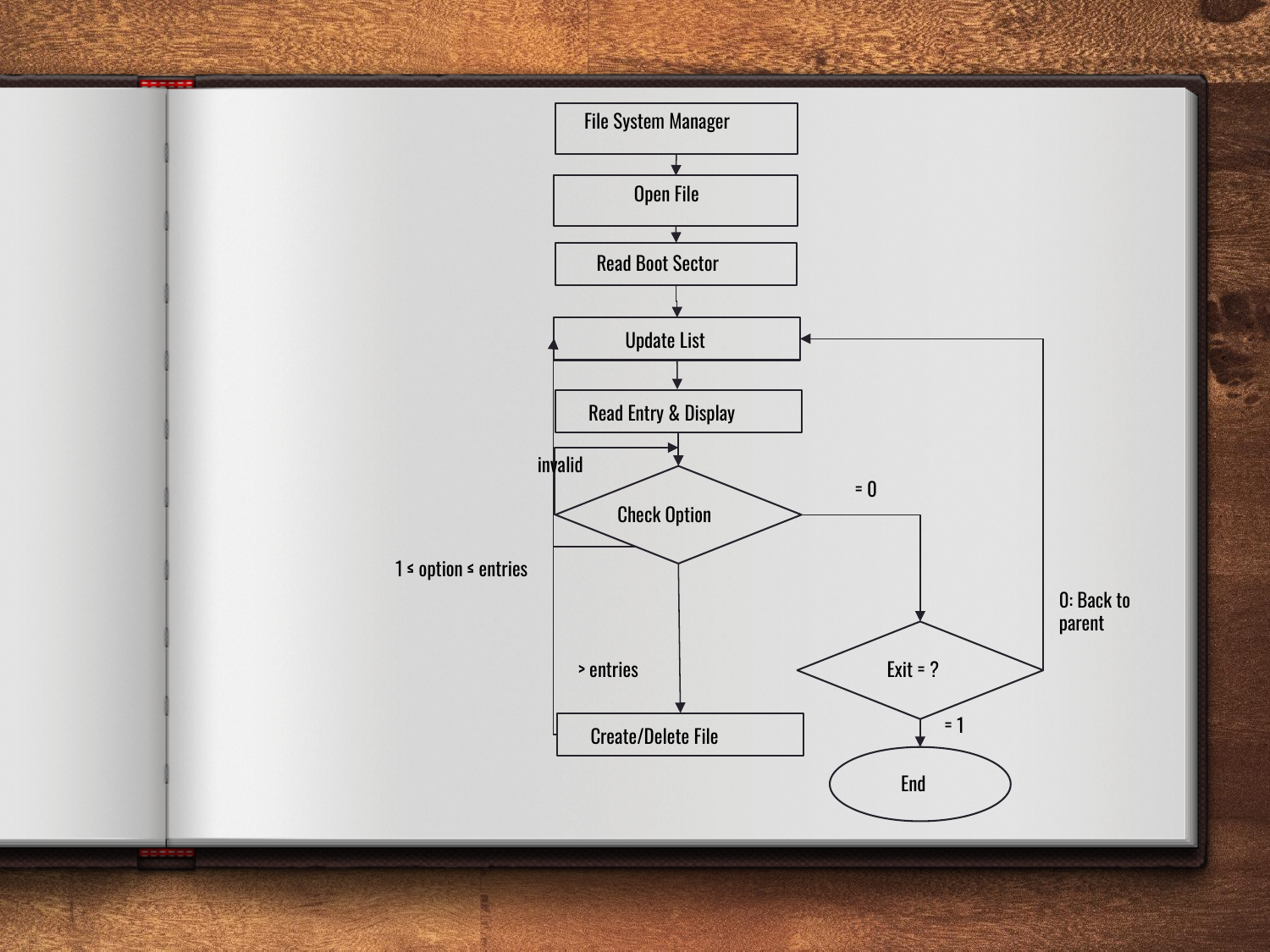

File System Manager

Open File

Read Boot Sector

Update List

Read Entry & Display
invalid

Check Option
= 0
1 ≤ option ≤ entries
0: Back to parent

Exit = ?
> entries
= 1

Create/Delete File

End